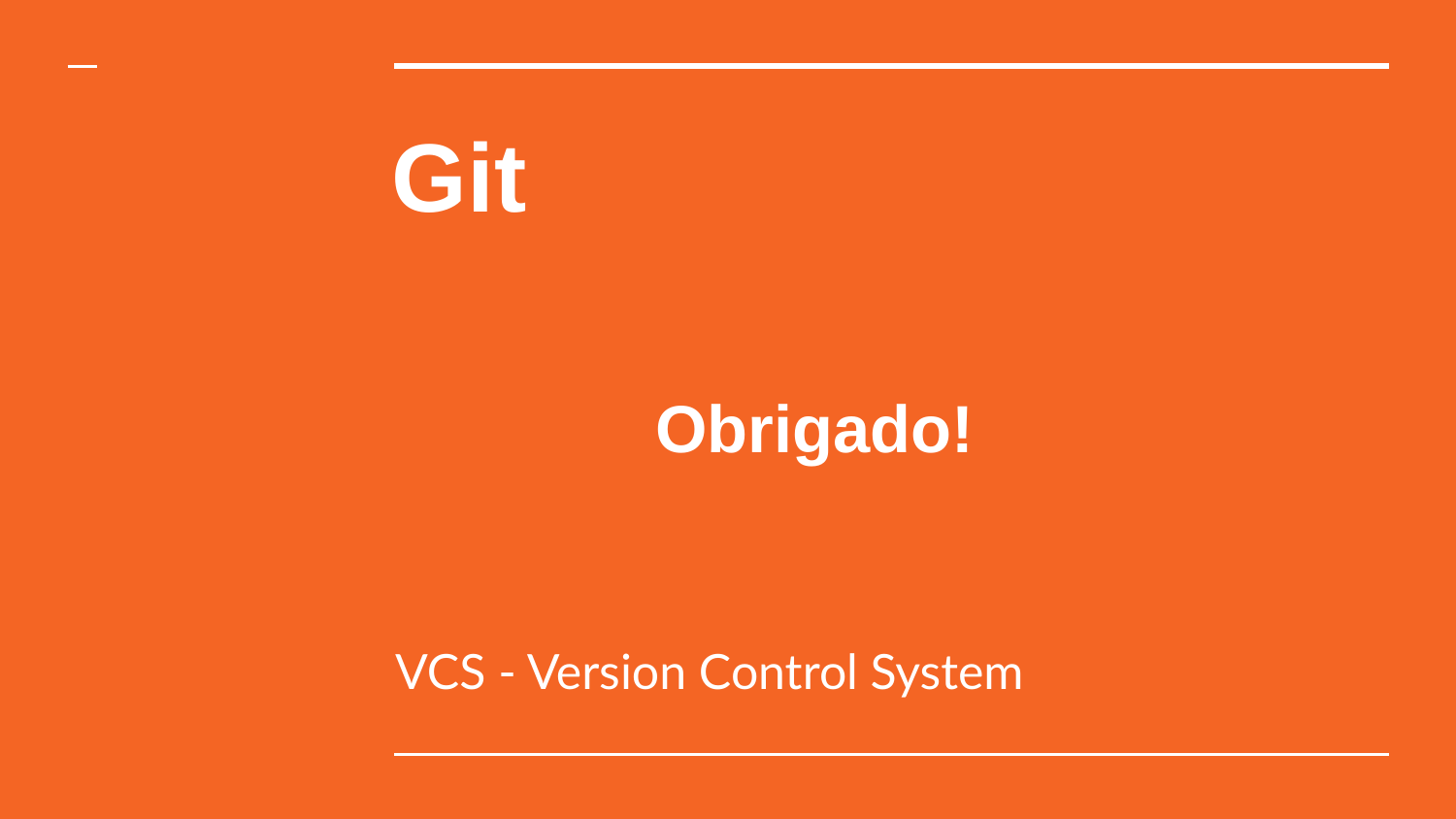

# Git
Obrigado!
VCS - Version Control System